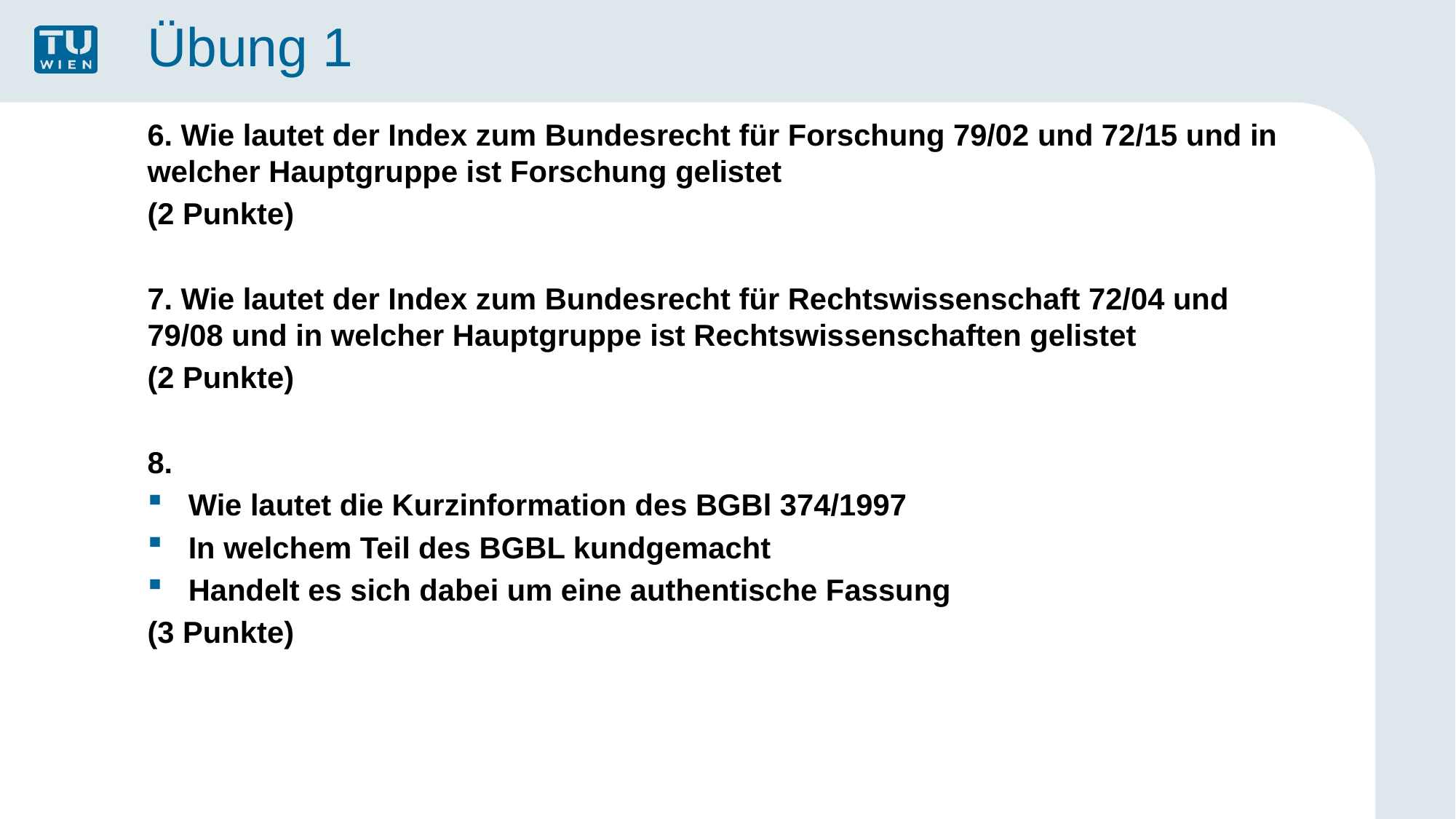

# Übung 1
6. Wie lautet der Index zum Bundesrecht für Forschung 79/02 und 72/15 und in welcher Hauptgruppe ist Forschung gelistet
(2 Punkte)

7. Wie lautet der Index zum Bundesrecht für Rechtswissenschaft 72/04 und 79/08 und in welcher Hauptgruppe ist Rechtswissenschaften gelistet
(2 Punkte)

8.
Wie lautet die Kurzinformation des BGBl 374/1997
In welchem Teil des BGBL kundgemacht
Handelt es sich dabei um eine authentische Fassung
(3 Punkte)